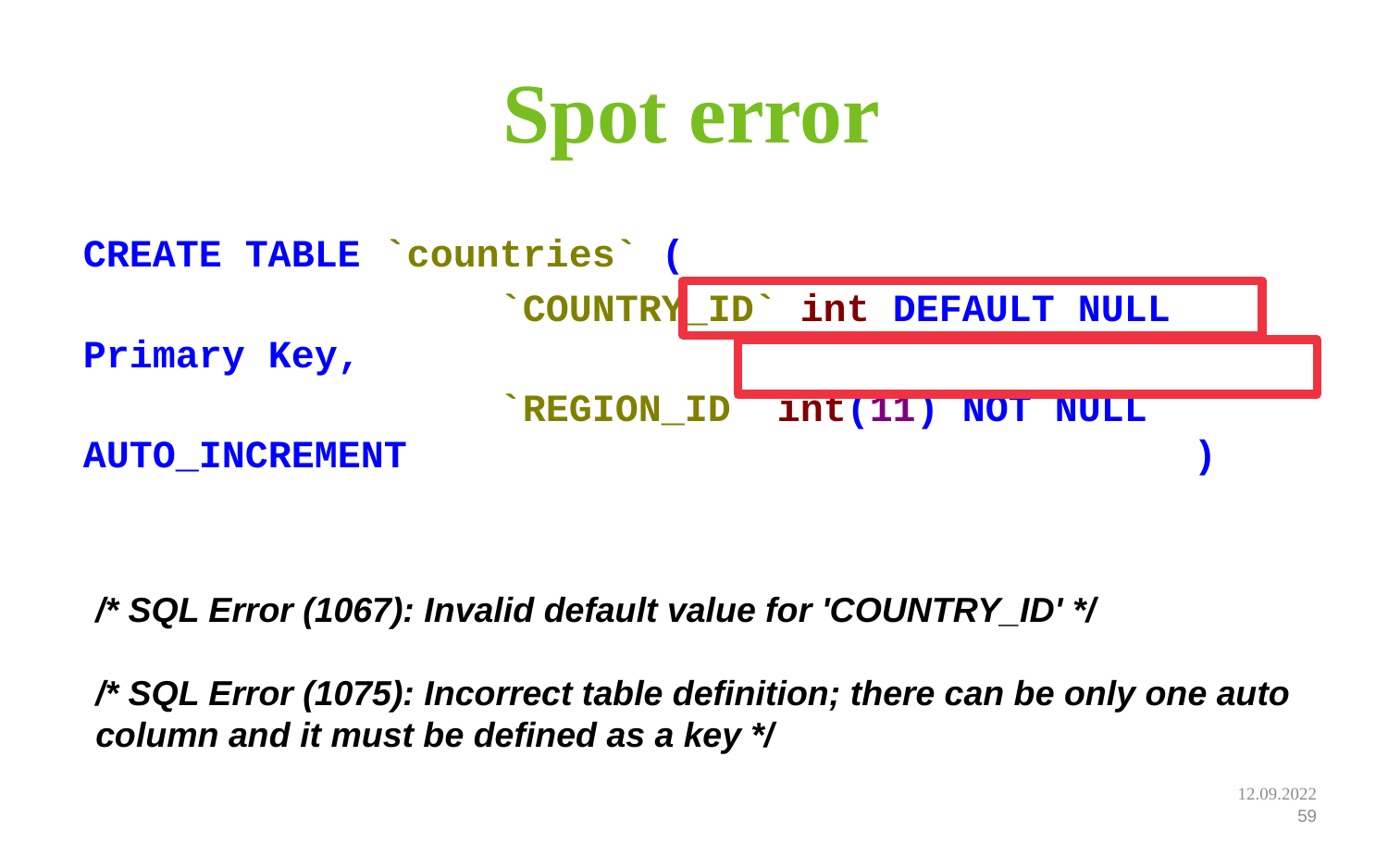

# Spot error
CREATE TABLE `countries` (
			`COUNTRY_ID` int DEFAULT NULL Primary Key,
			`REGION_ID` int(11) NOT NULL AUTO_INCREMENT						)

/* SQL Error (1067): Invalid default value for 'COUNTRY_ID' */

/* SQL Error (1075): Incorrect table definition; there can be only one auto column and it must be defined as a key */
12.09.2022
59